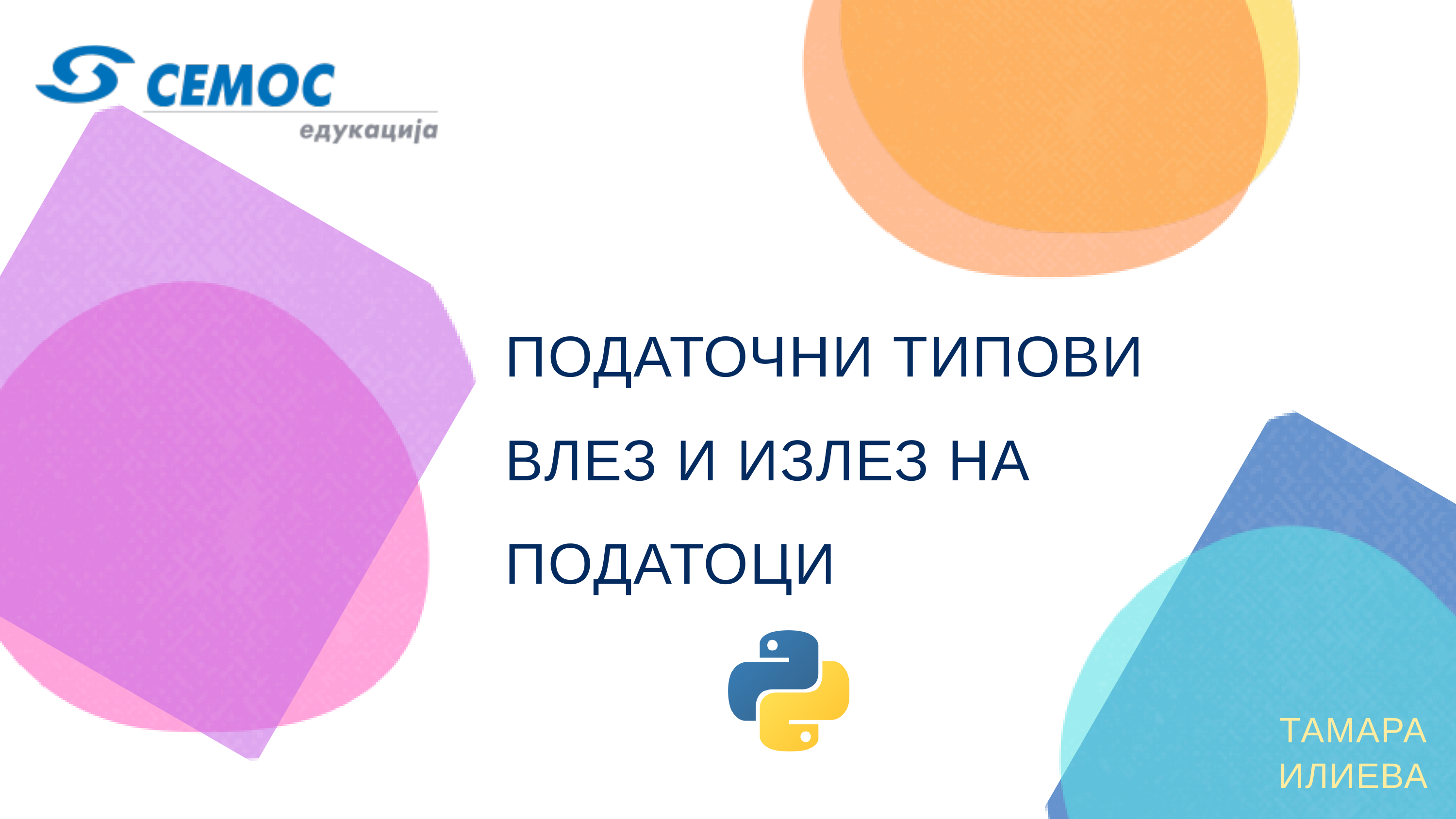

ПОДАТОЧНИ ТИПОВИ
ВЛЕЗ И ИЗЛЕЗ НА ПОДАТОЦИ

ТАМАРА ИЛИЕВА